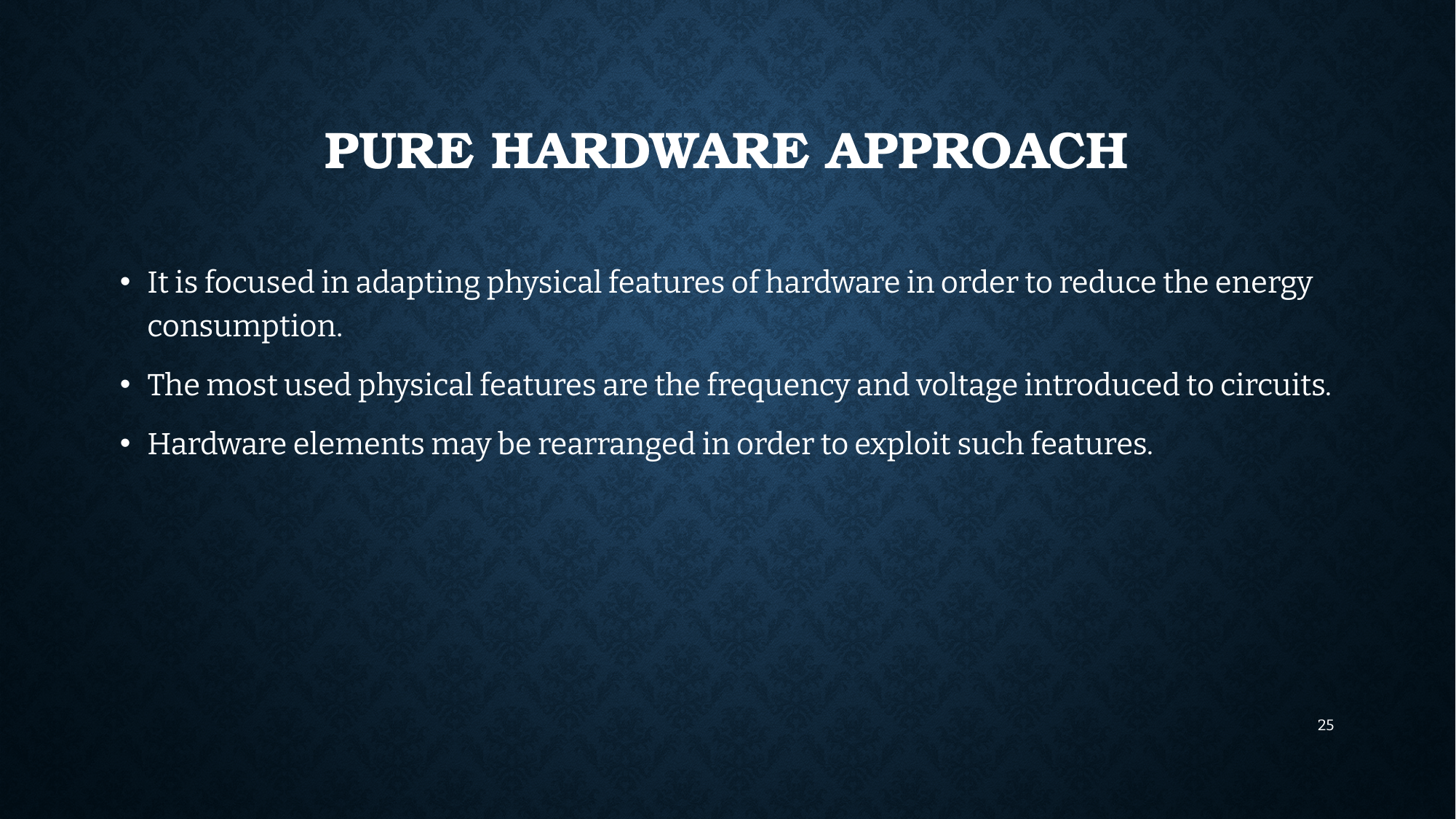

# Pure Hardware Approach
It is focused in adapting physical features of hardware in order to reduce the energy consumption.
The most used physical features are the frequency and voltage introduced to circuits.
Hardware elements may be rearranged in order to exploit such features.
25